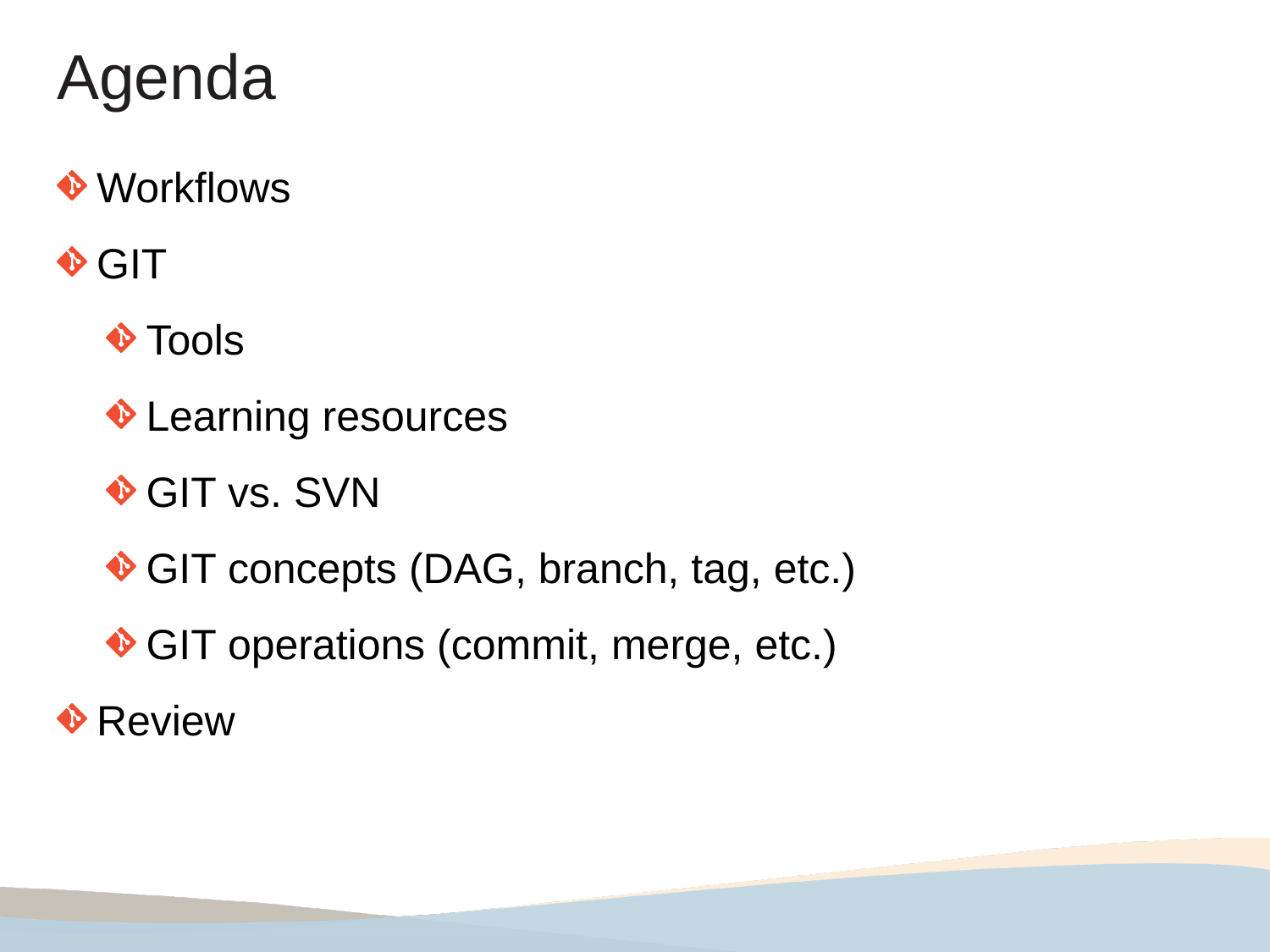

Agenda
Workflows
GIT
Tools
Learning resources
GIT vs. SVN
GIT concepts (DAG, branch, tag, etc.)
GIT operations (commit, merge, etc.)
Review